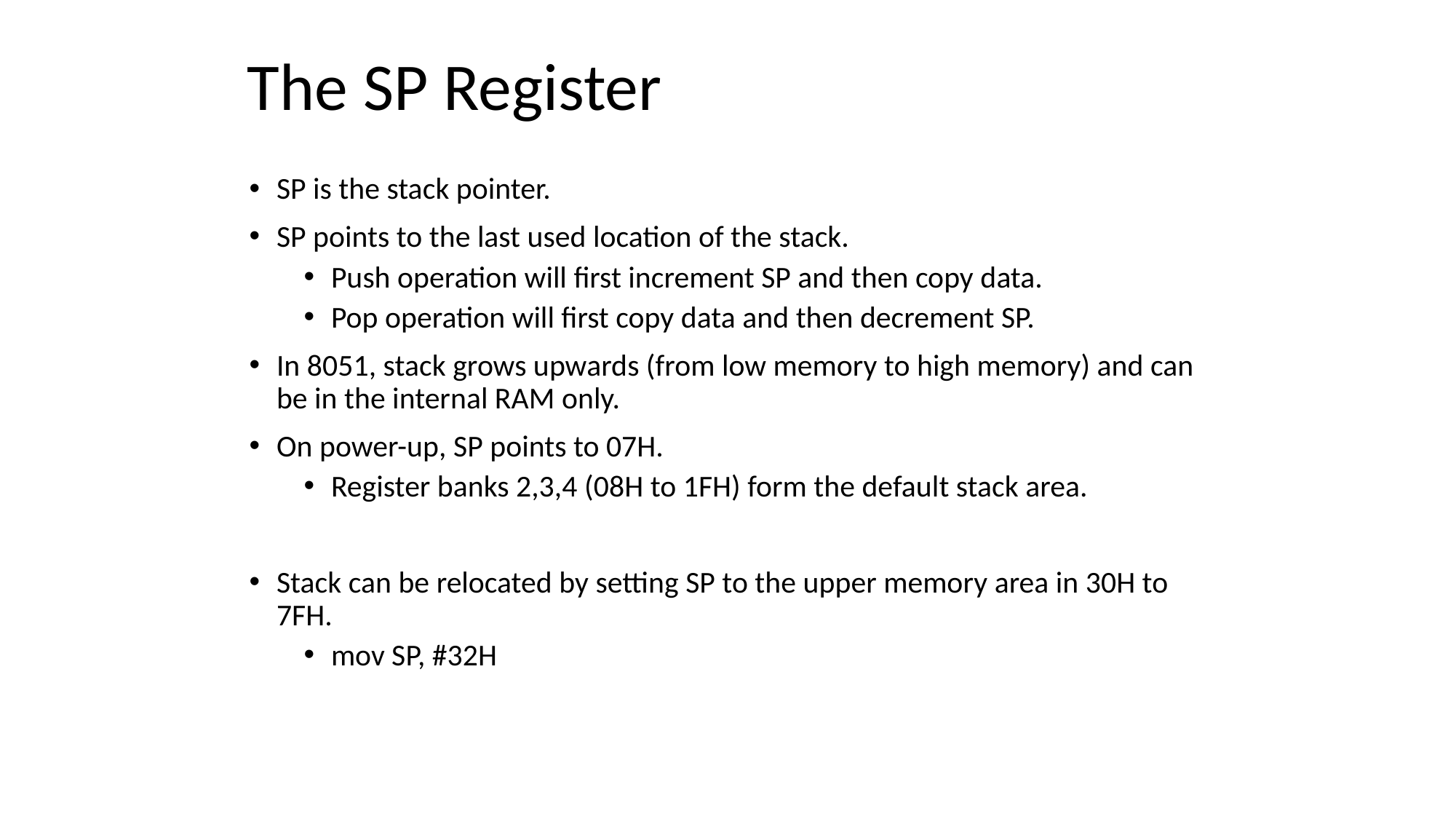

# The SP Register
SP is the stack pointer.
SP points to the last used location of the stack.
Push operation will first increment SP and then copy data.
Pop operation will first copy data and then decrement SP.
In 8051, stack grows upwards (from low memory to high memory) and can be in the internal RAM only.
On power-up, SP points to 07H.
Register banks 2,3,4 (08H to 1FH) form the default stack area.

Stack can be relocated by setting SP to the upper memory area in 30H to 7FH.
mov SP, #32H